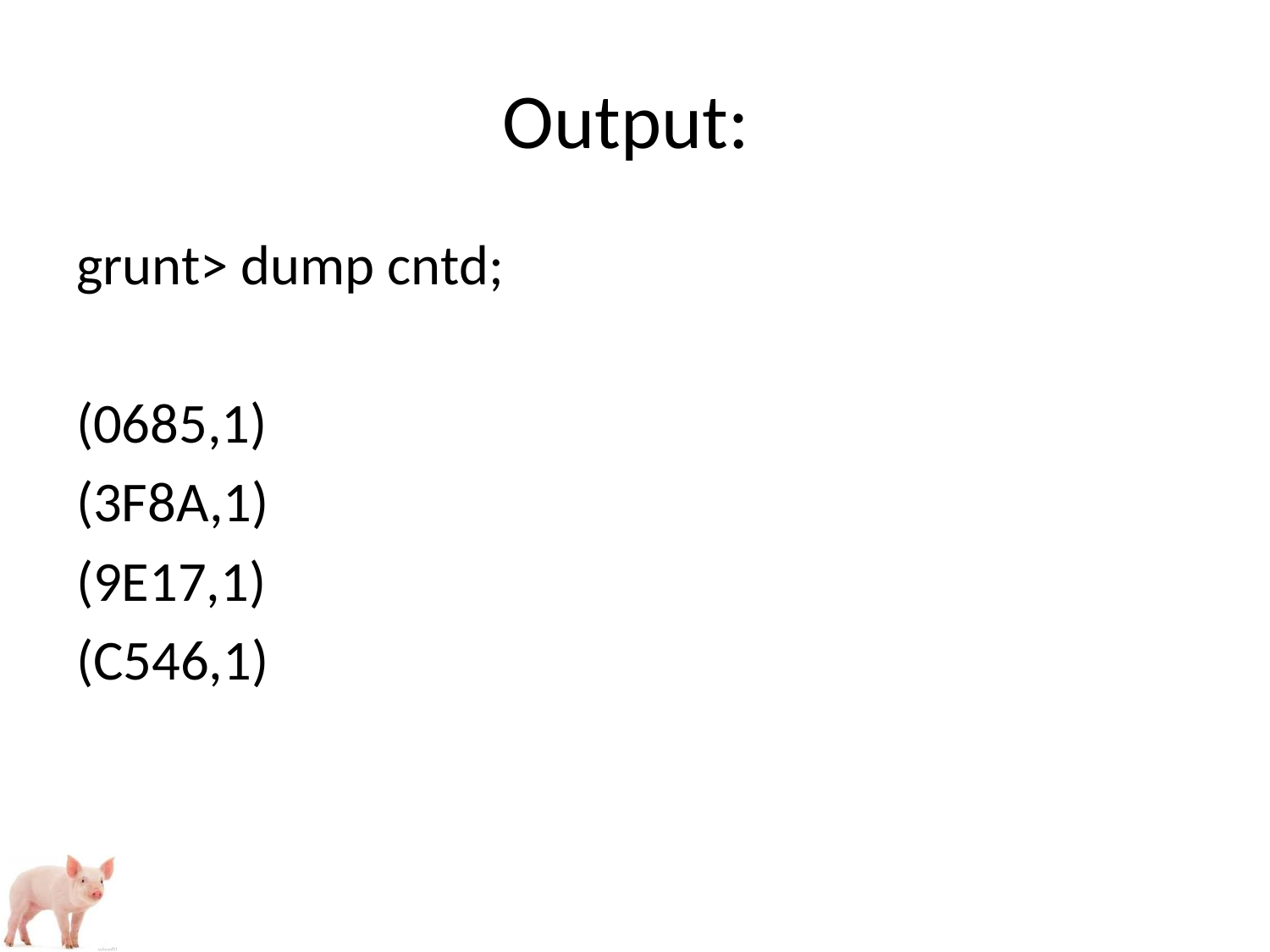

# Output:
grunt> dump cntd;

(0685,1)
(3F8A,1)
(9E17,1)
(C546,1)